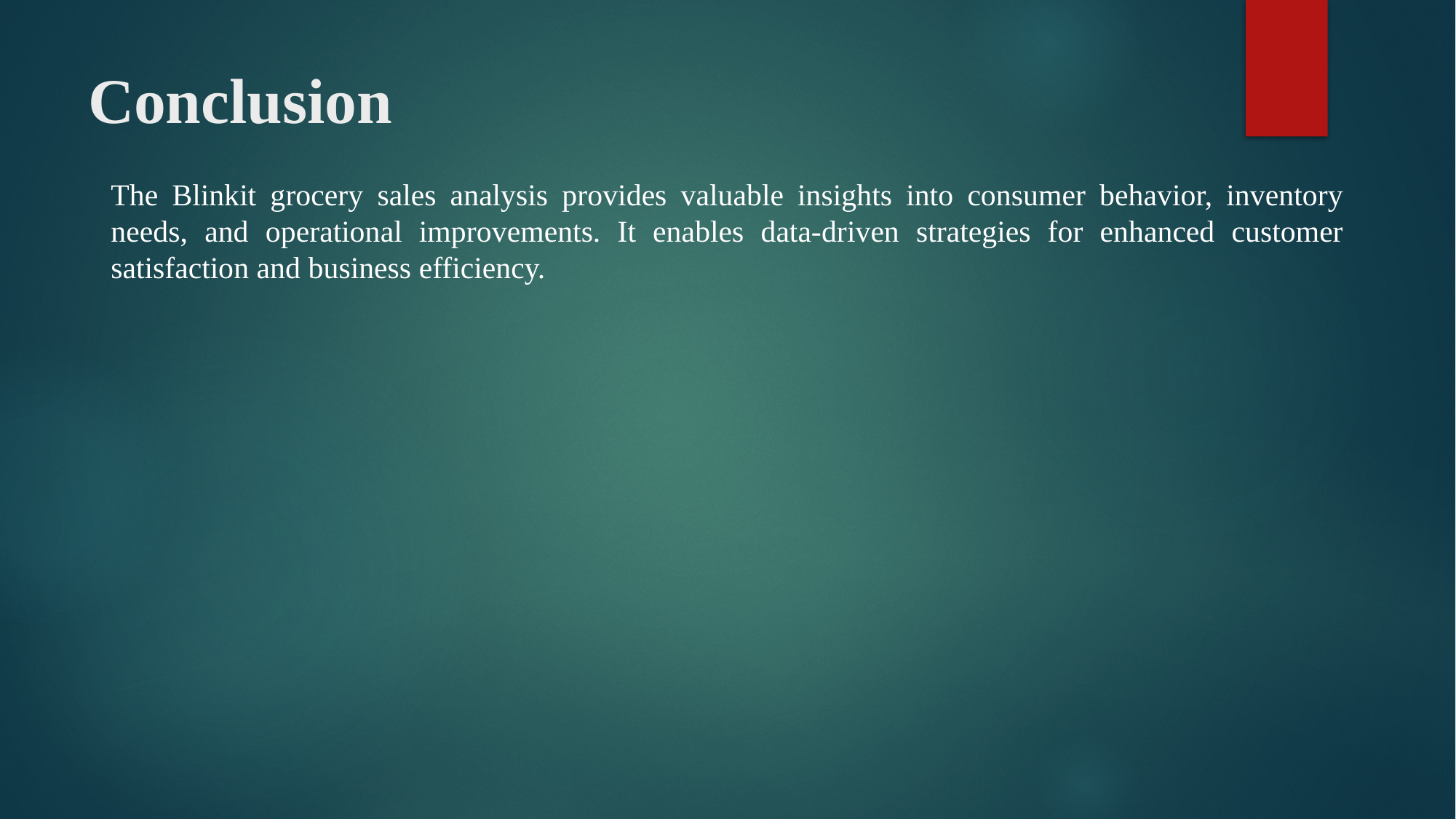

# Conclusion
The Blinkit grocery sales analysis provides valuable insights into consumer behavior, inventory needs, and operational improvements. It enables data-driven strategies for enhanced customer satisfaction and business efficiency.